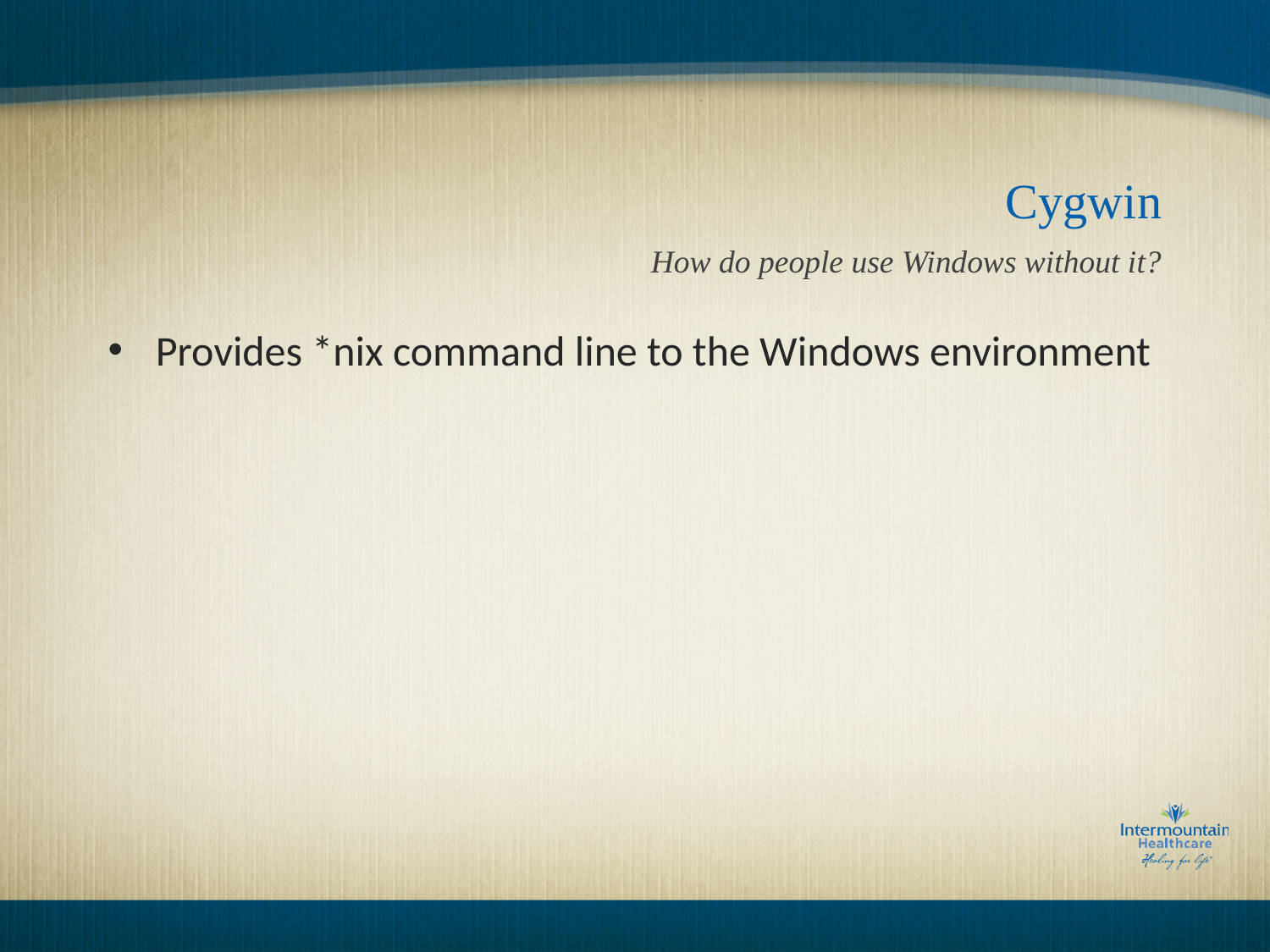

# Cygwin
How do people use Windows without it?
Provides *nix command line to the Windows environment